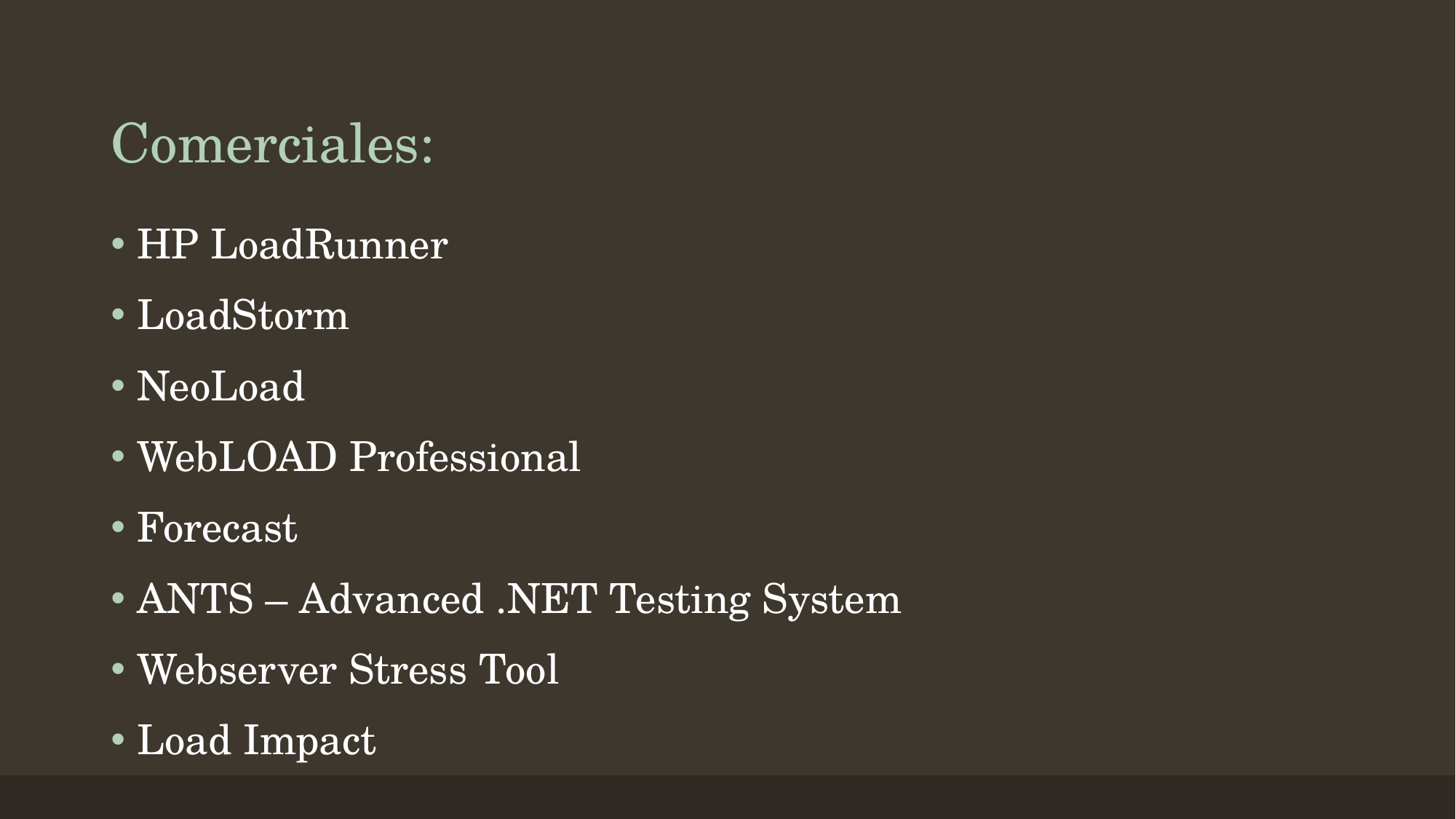

# Comerciales:
HP LoadRunner
LoadStorm
NeoLoad
WebLOAD Professional
Forecast
ANTS – Advanced .NET Testing System
Webserver Stress Tool
Load Impact